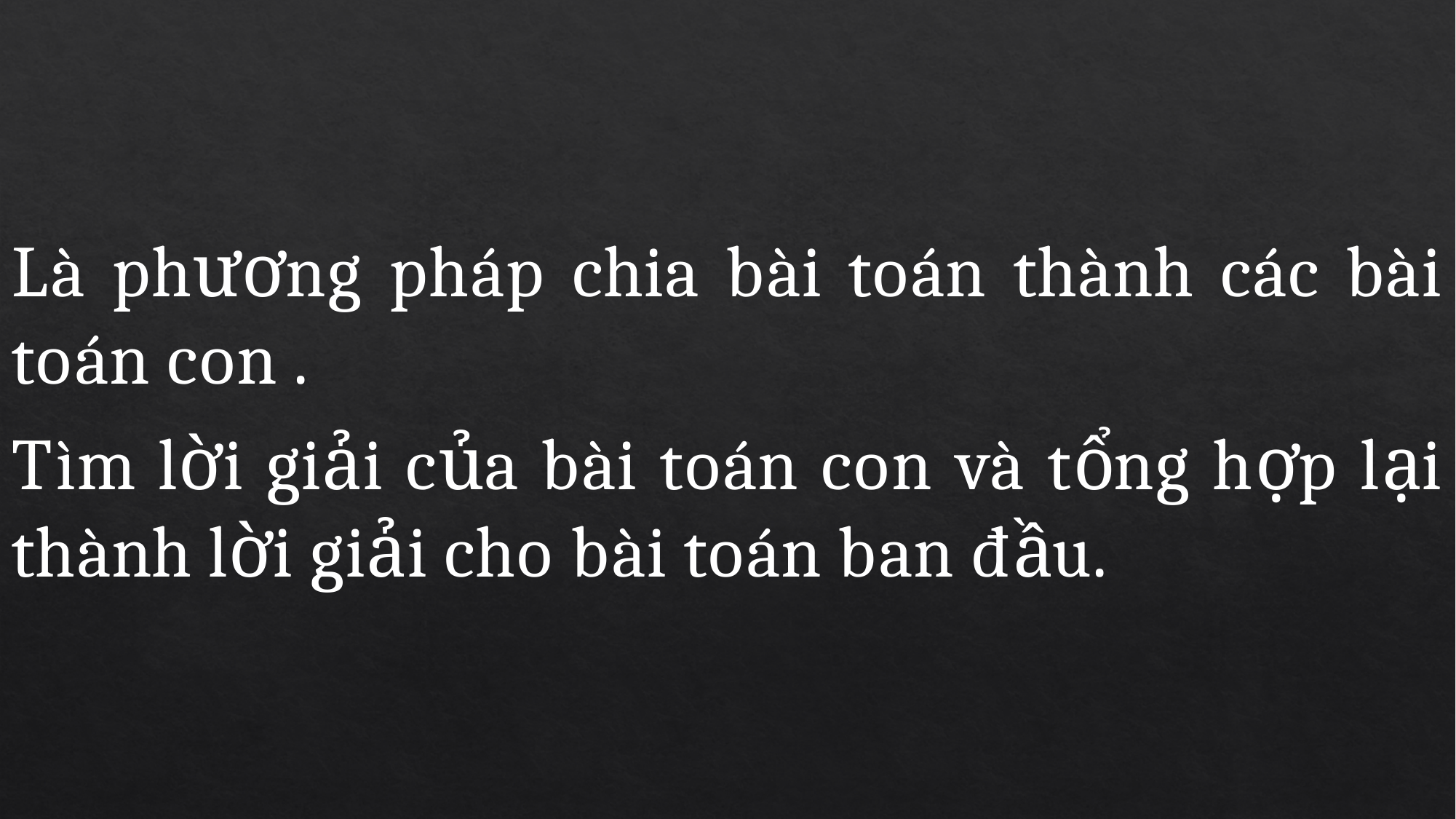

Là phương pháp chia bài toán thành các bài toán con .
Tìm lời giải của bài toán con và tổng hợp lại thành lời giải cho bài toán ban đầu.